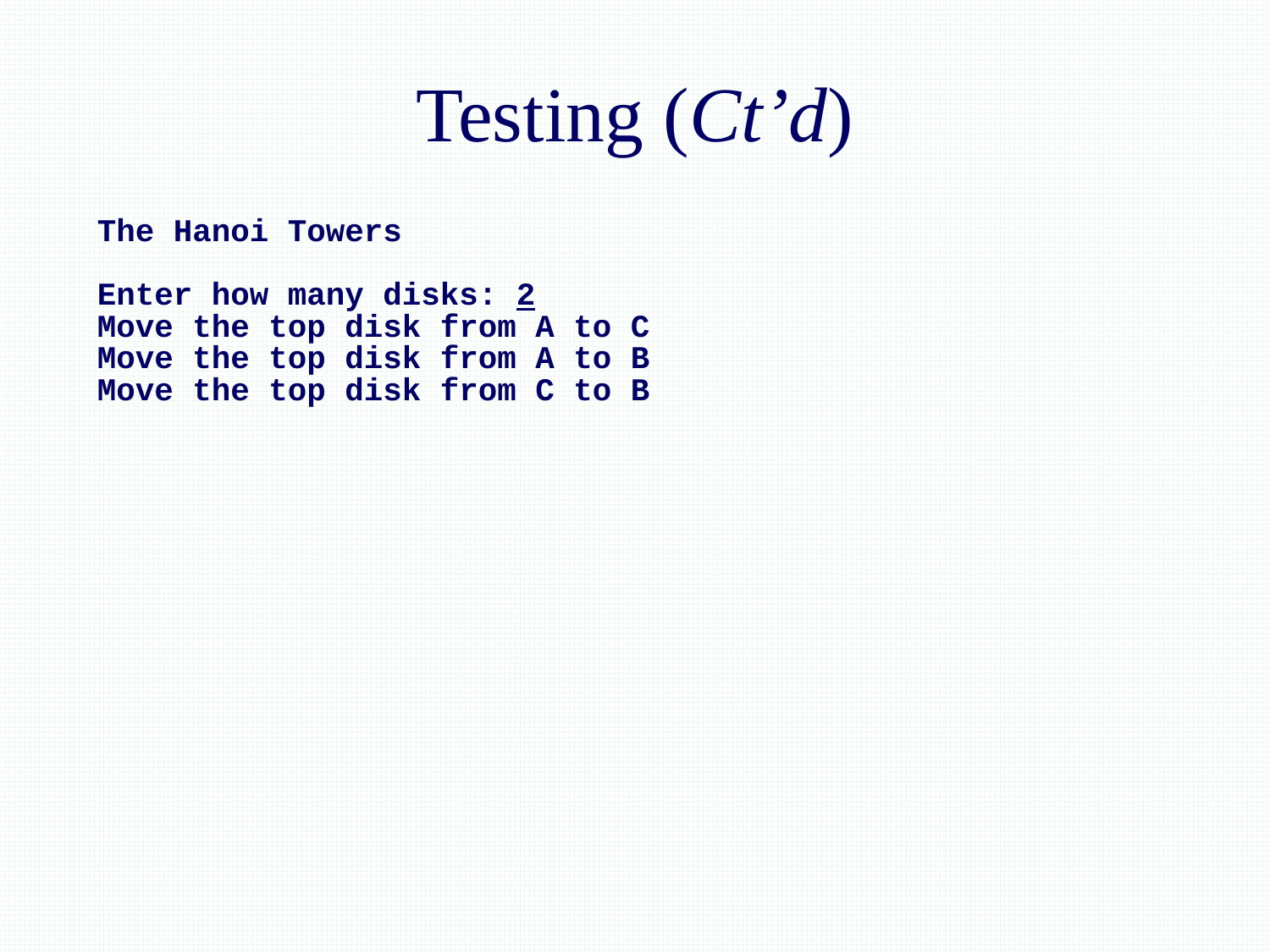

# Testing (Ct’d)

The Hanoi Towers

Enter how many disks: 2
Move the top disk from A to C
Move the top disk from A to B
Move the top disk from C to B